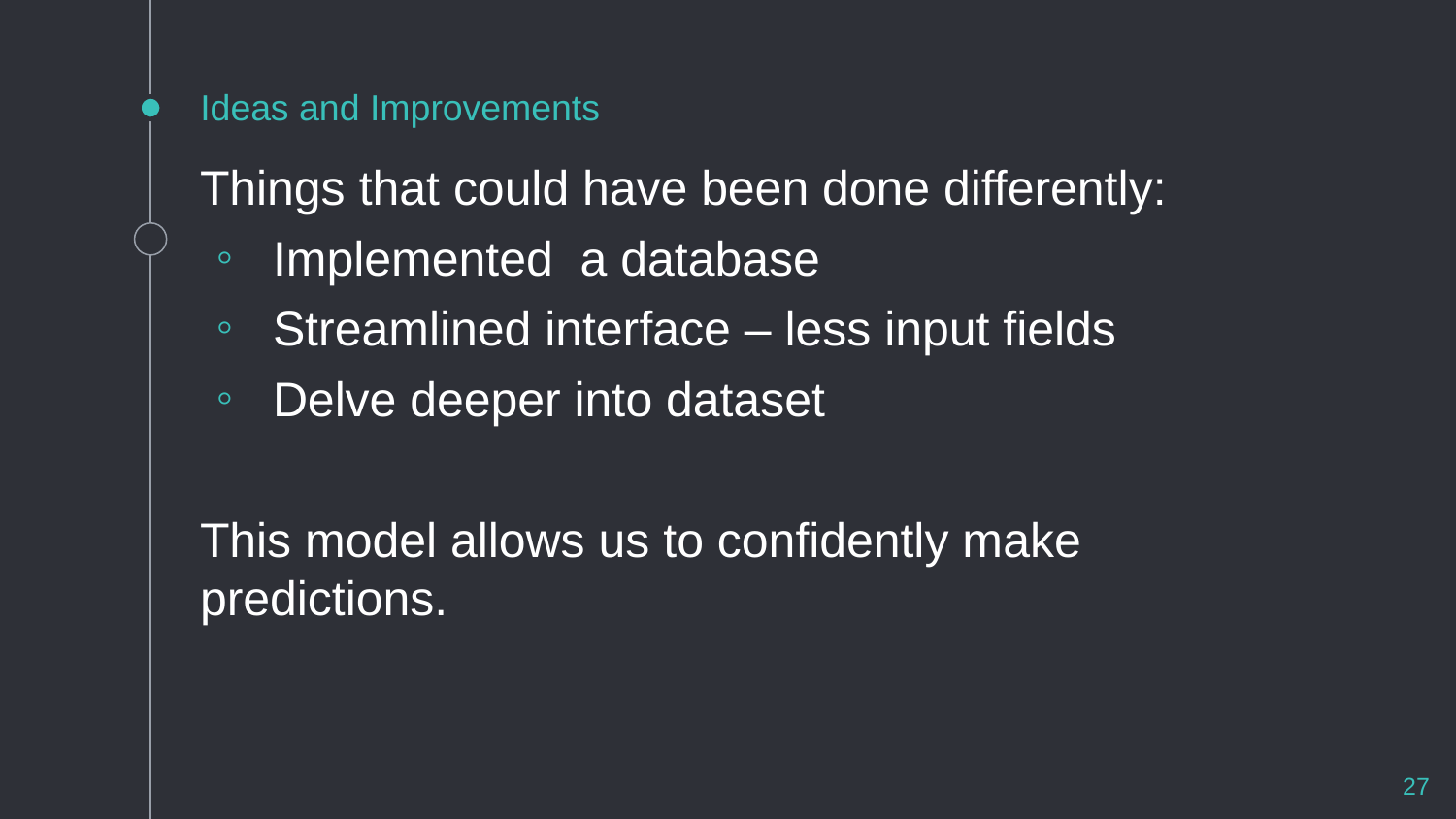

# Ideas and Improvements
Things that could have been done differently:
Implemented  a database
Streamlined interface – less input fields
Delve deeper into dataset

This model allows us to confidently make predictions.
27